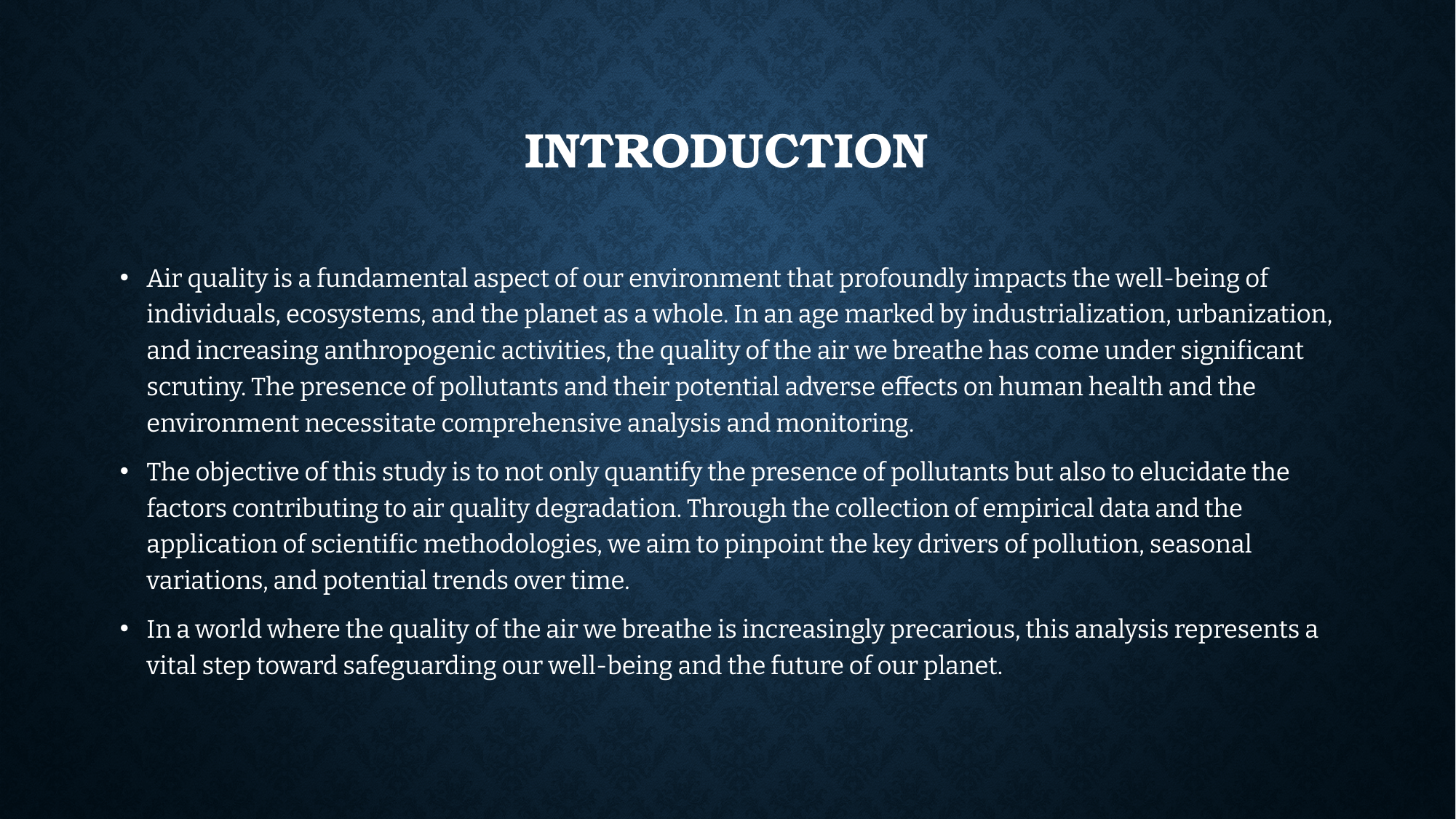

# INTRODUCTION
Air quality is a fundamental aspect of our environment that profoundly impacts the well-being of individuals, ecosystems, and the planet as a whole. In an age marked by industrialization, urbanization, and increasing anthropogenic activities, the quality of the air we breathe has come under significant scrutiny. The presence of pollutants and their potential adverse effects on human health and the environment necessitate comprehensive analysis and monitoring.
The objective of this study is to not only quantify the presence of pollutants but also to elucidate the factors contributing to air quality degradation. Through the collection of empirical data and the application of scientific methodologies, we aim to pinpoint the key drivers of pollution, seasonal variations, and potential trends over time.
In a world where the quality of the air we breathe is increasingly precarious, this analysis represents a vital step toward safeguarding our well-being and the future of our planet.